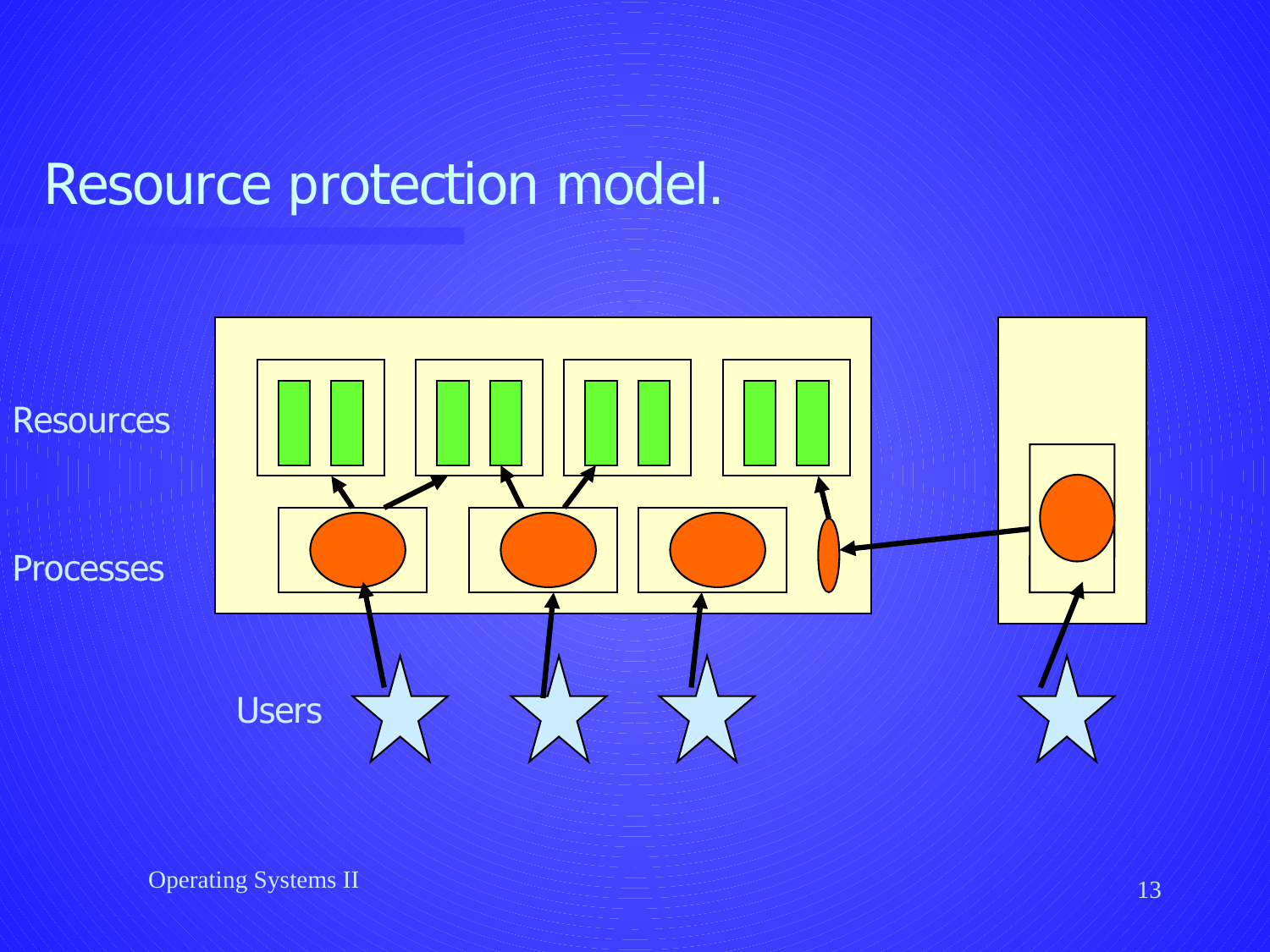

# Resource protection model.

Resources

Processes

Users
Operating Systems II
13